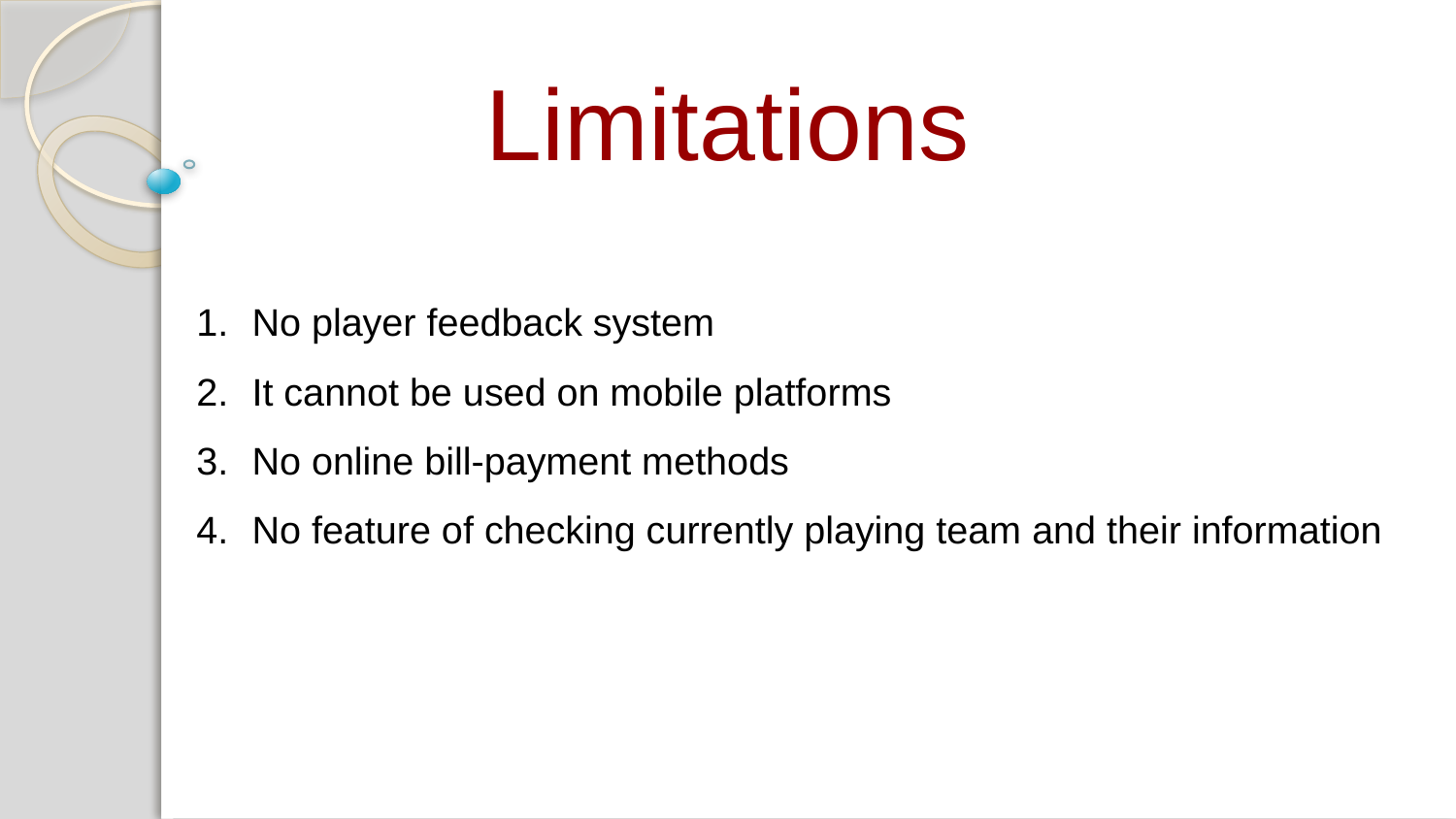

# Limitations
No player feedback system
It cannot be used on mobile platforms
No online bill-payment methods
No feature of checking currently playing team and their information